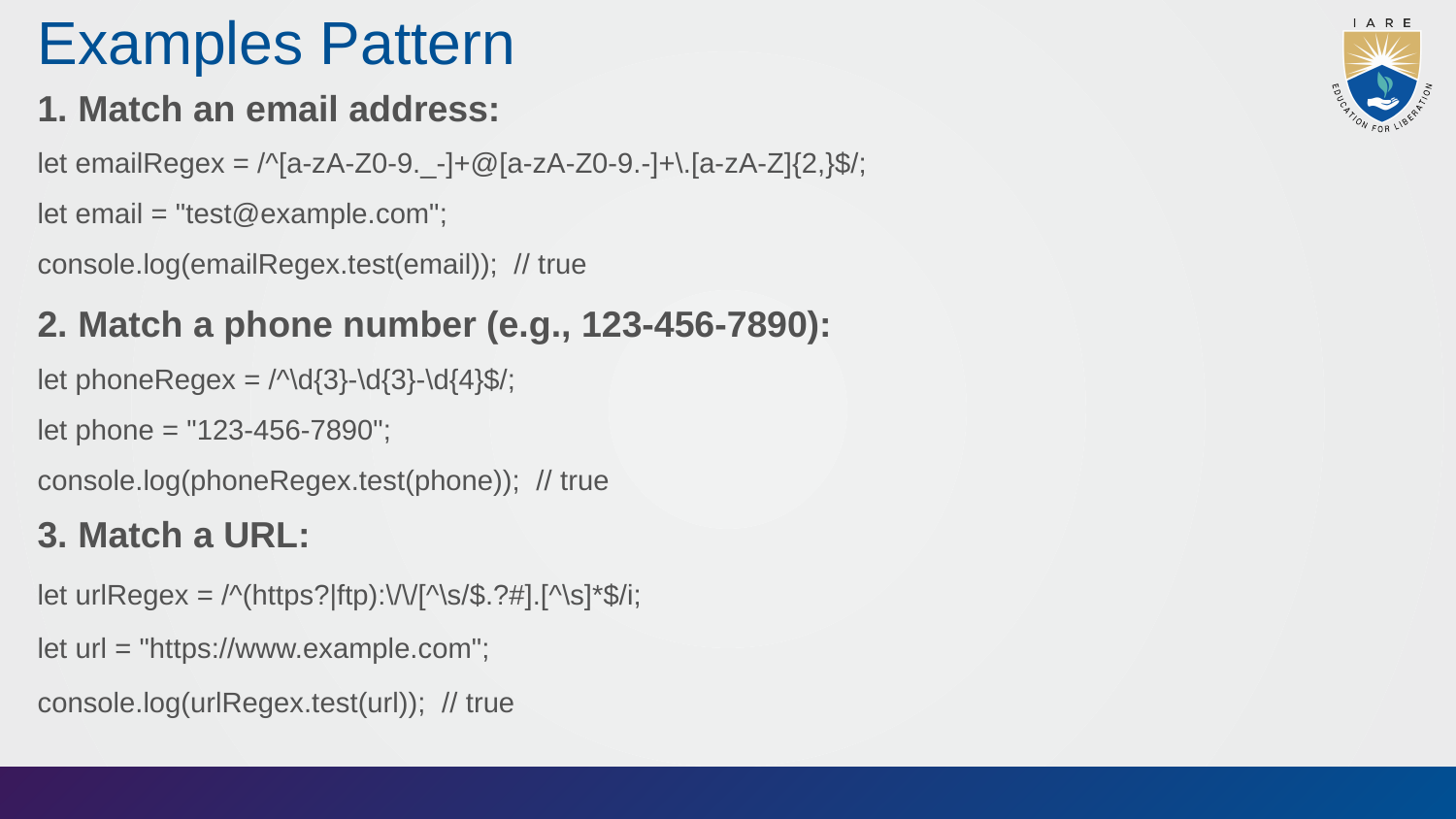

# Examples Pattern
1. Match an email address:
let emailRegex = /^[a-zA-Z0-9._-]+@[a-zA-Z0-9.-]+\.[a-zA-Z]{2,}$/;
let email = "test@example.com";
console.log(emailRegex.test(email));  // true
2. Match a phone number (e.g., 123-456-7890):
let phoneRegex = /^\d{3}-\d{3}-\d{4}$/;
let phone = "123-456-7890";
console.log(phoneRegex.test(phone));  // true
3. Match a URL:
let urlRegex = /^(https?|ftp):\/\/[^\s/$.?#].[^\s]*$/i;
let url = "https://www.example.com";
console.log(urlRegex.test(url));  // true

4